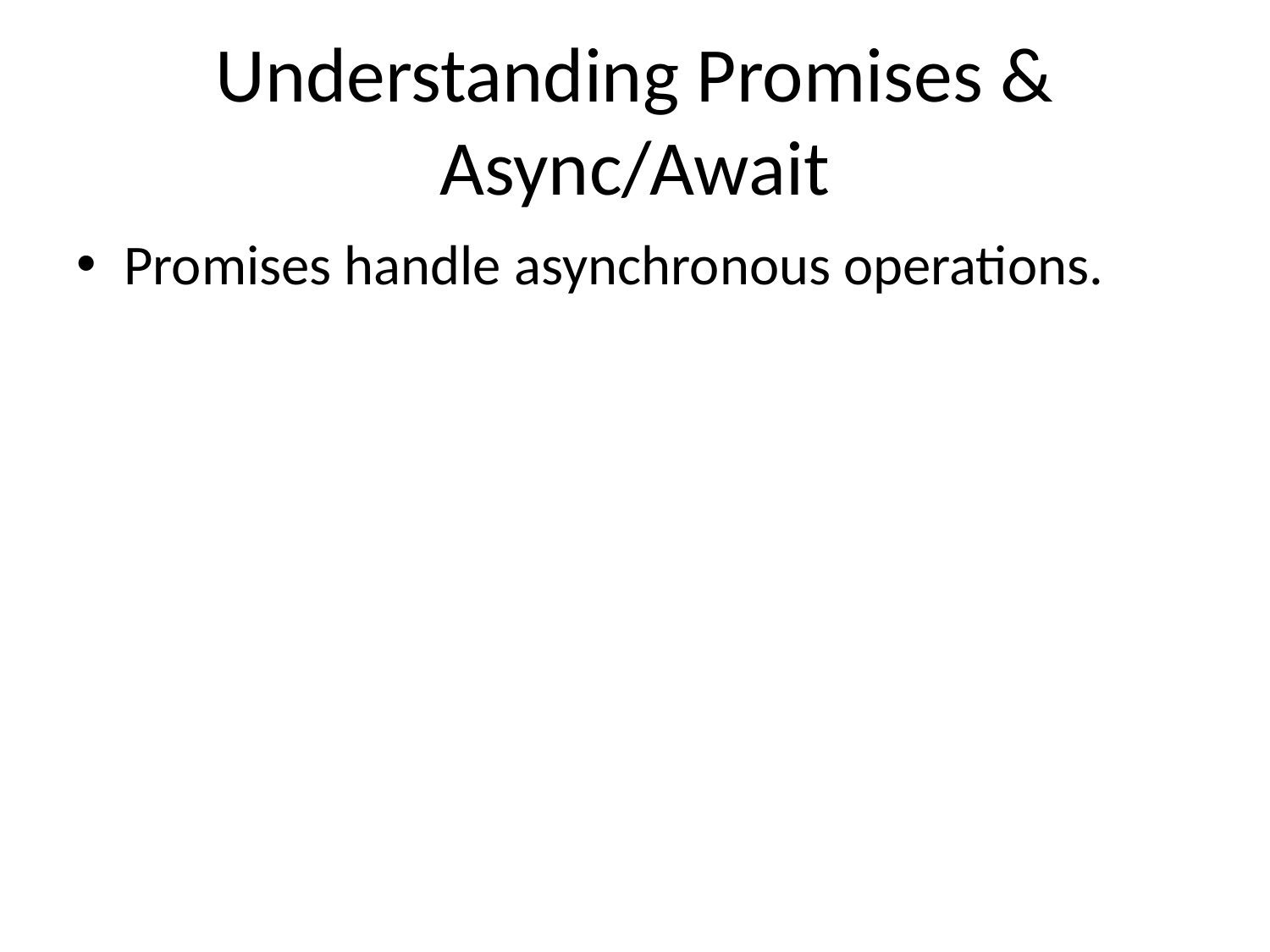

# Understanding Promises & Async/Await
Promises handle asynchronous operations.